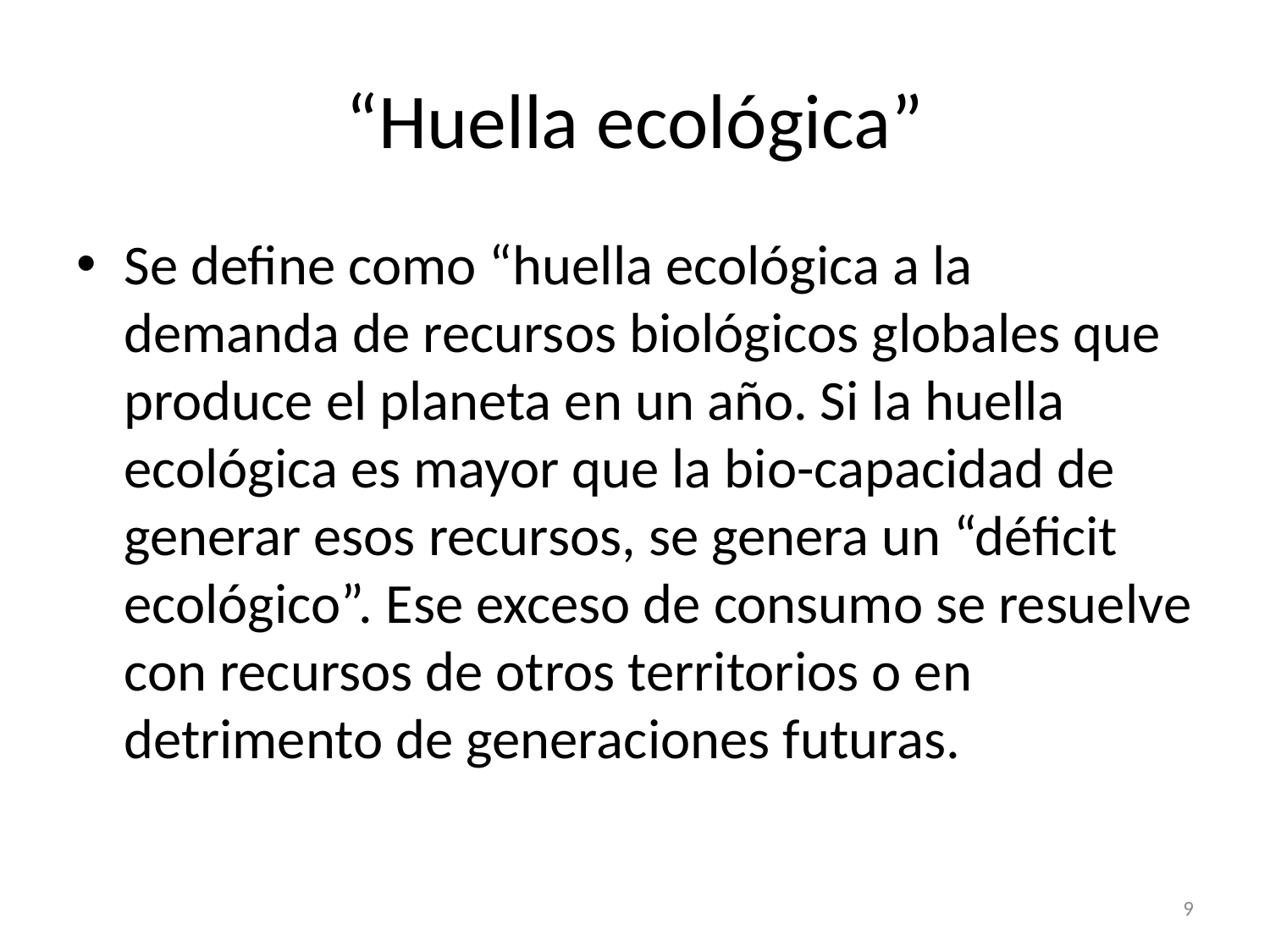

# “Huella ecológica”
Se define como “huella ecológica a la demanda de recursos biológicos globales que produce el planeta en un año. Si la huella ecológica es mayor que la bio-capacidad de generar esos recursos, se genera un “déficit ecológico”. Ese exceso de consumo se resuelve con recursos de otros territorios o en detrimento de generaciones futuras.
9